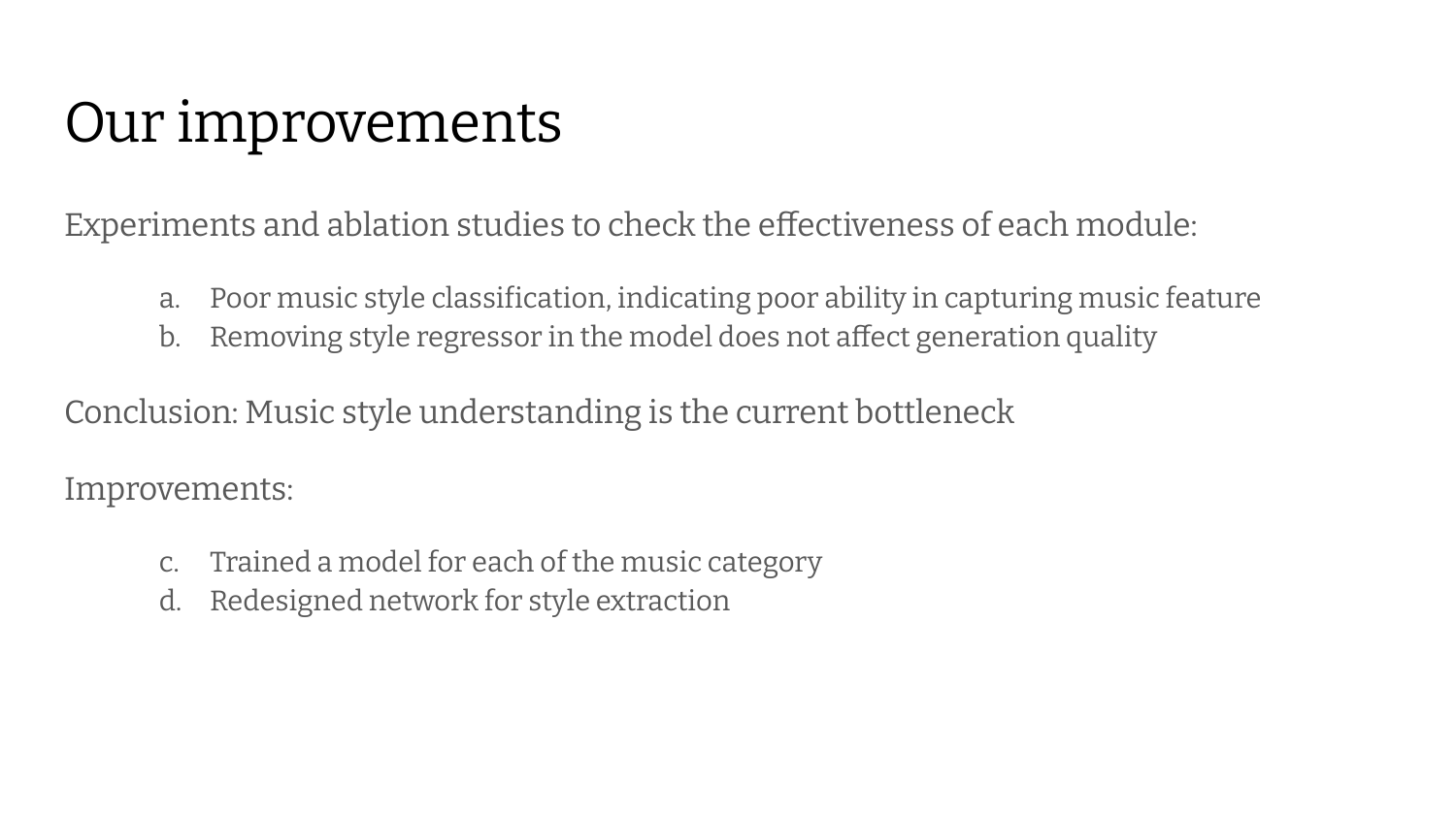

# Our improvements
Experiments and ablation studies to check the effectiveness of each module:
Poor music style classification, indicating poor ability in capturing music feature
Removing style regressor in the model does not affect generation quality
Conclusion: Music style understanding is the current bottleneck
Improvements:
Trained a model for each of the music category
Redesigned network for style extraction